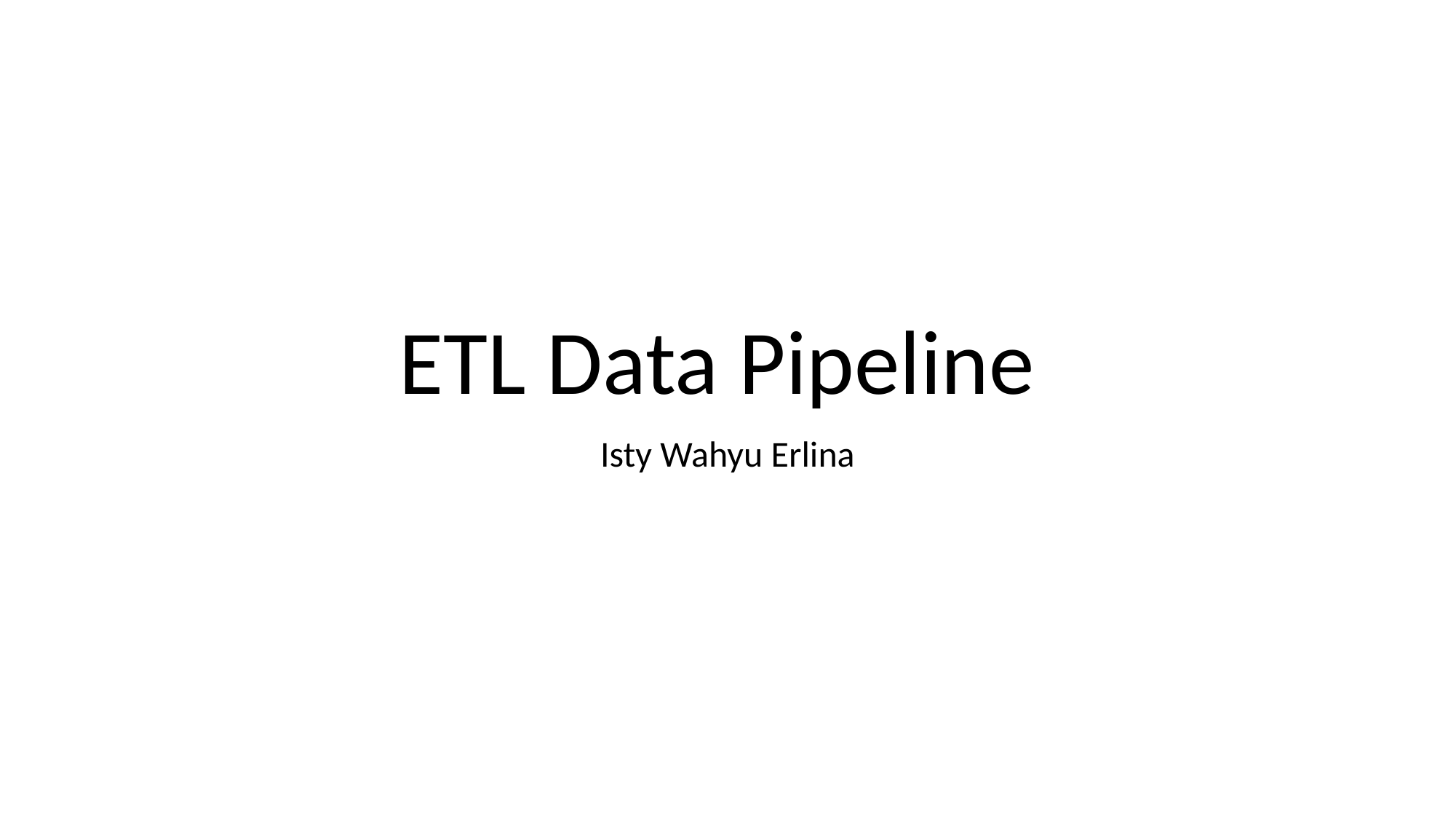

# ETL Data Pipeline
Isty Wahyu Erlina